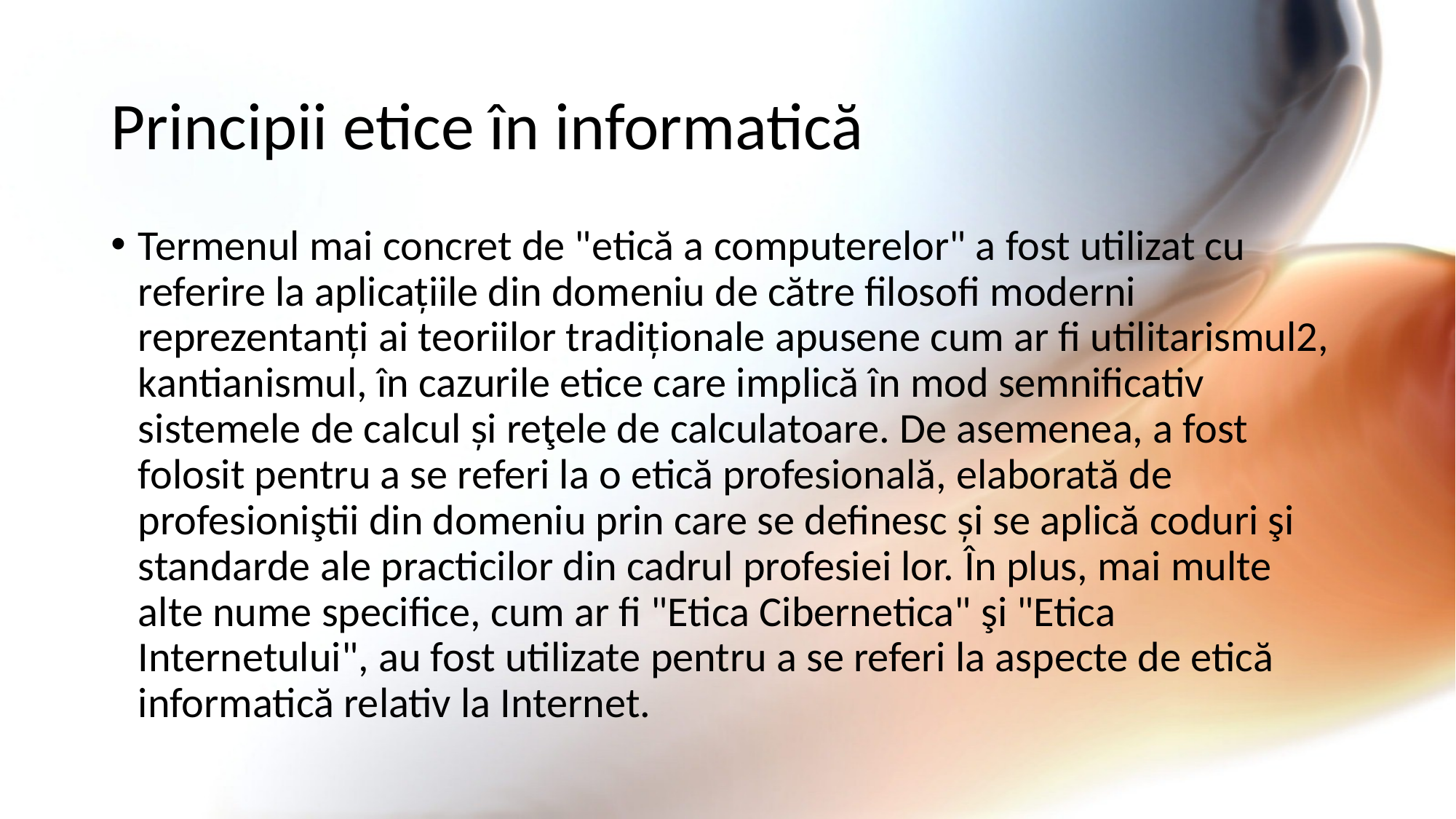

# Principii etice în informatică
Termenul mai concret de "etică a computerelor" a fost utilizat cu referire la aplicațiile din domeniu de către filosofi moderni reprezentanți ai teoriilor tradiționale apusene cum ar fi utilitarismul2, kantianismul, în cazurile etice care implică în mod semnificativ sistemele de calcul și reţele de calculatoare. De asemenea, a fost folosit pentru a se referi la o etică profesională, elaborată de profesioniştii din domeniu prin care se definesc și se aplică coduri şi standarde ale practicilor din cadrul profesiei lor. În plus, mai multe alte nume specifice, cum ar fi "Etica Cibernetica" şi "Etica Internetului", au fost utilizate pentru a se referi la aspecte de etică informatică relativ la Internet.